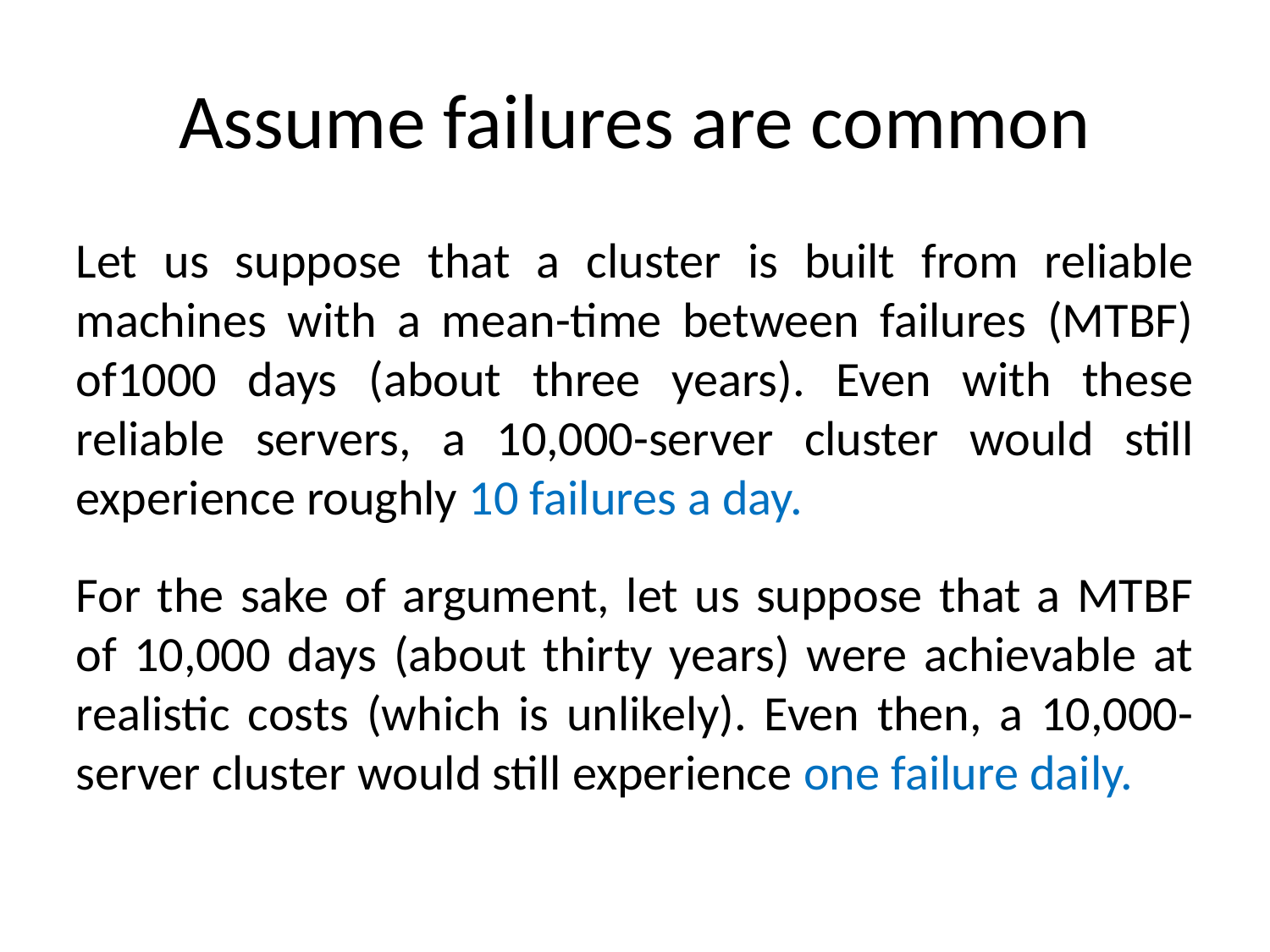

Assume failures are common
Let us suppose that a cluster is built from reliable machines with a mean-time between failures (MTBF) of1000 days (about three years). Even with these reliable servers, a 10,000-server cluster would still experience roughly 10 failures a day.

For the sake of argument, let us suppose that a MTBF of 10,000 days (about thirty years) were achievable at realistic costs (which is unlikely). Even then, a 10,000-server cluster would still experience one failure daily.